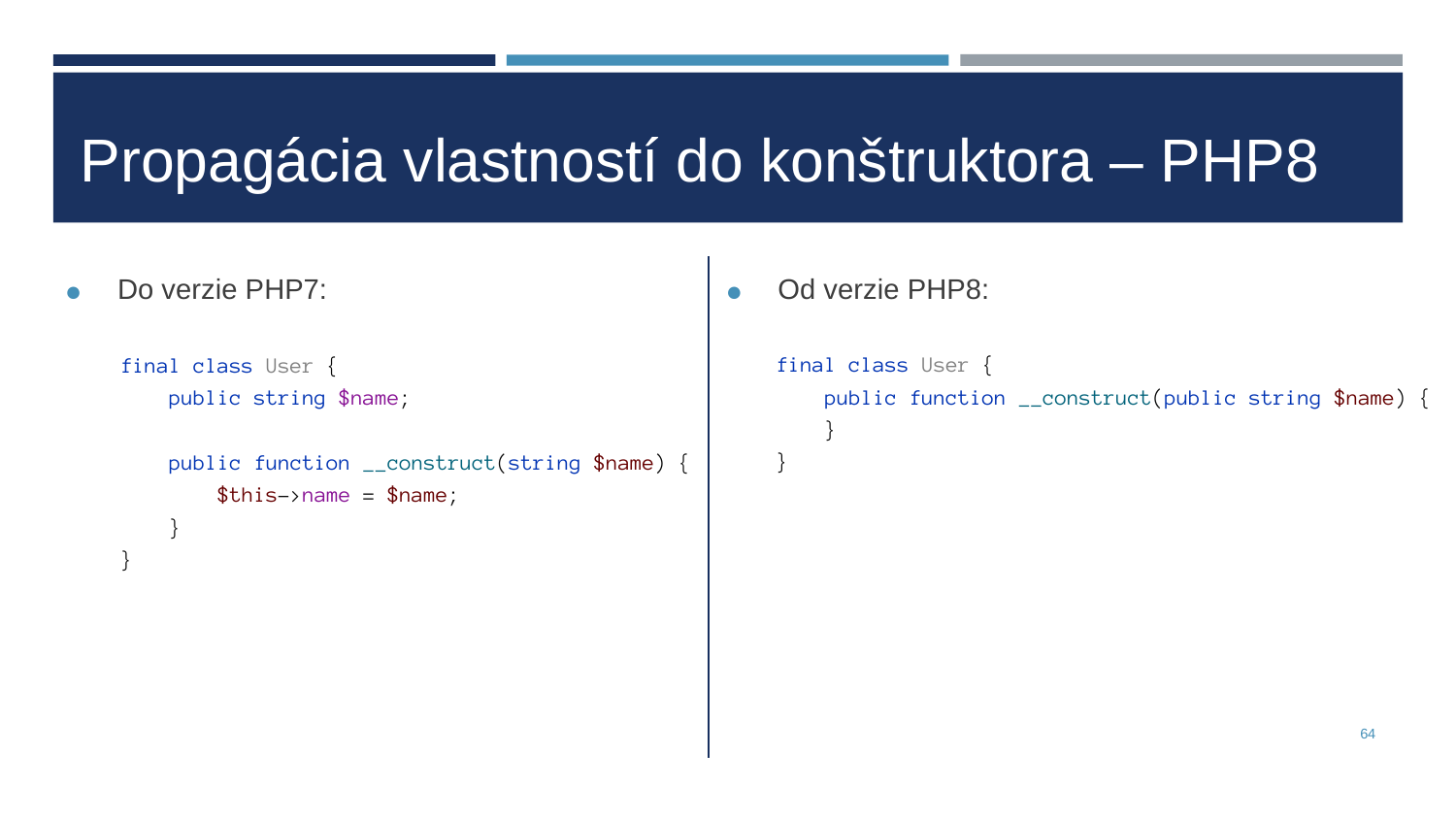

# Propagácia vlastností do konštruktora – PHP8
Do verzie PHP7:
Od verzie PHP8:
final class User {
    public string $name;
    public function __construct(string $name) {
        $this->name = $name;
    }
}
final class User {
    public function __construct(public string $name) {
    }
}
64